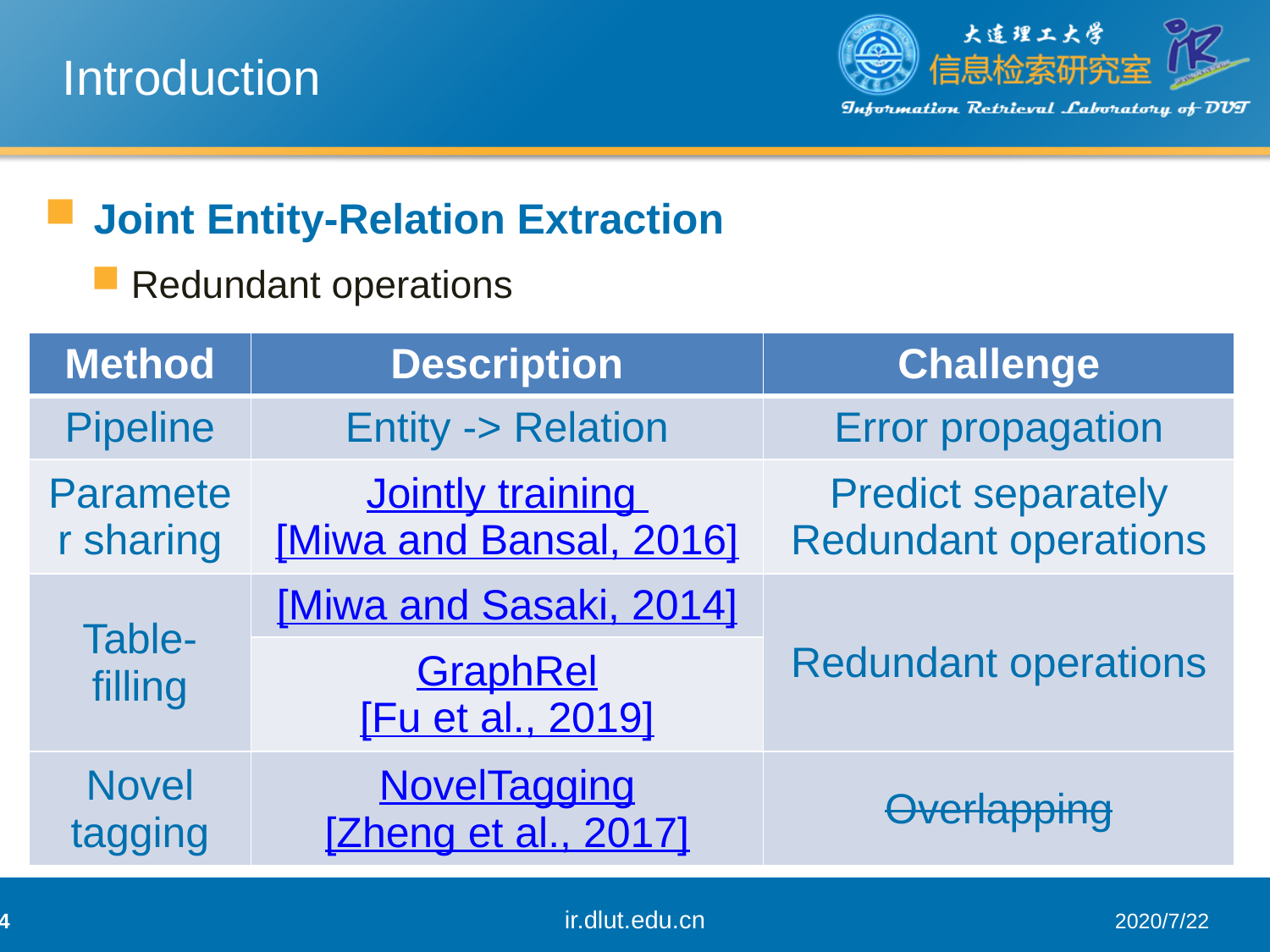

# Introduction
Joint Entity-Relation Extraction
Redundant operations

| Method | Description | Challenge |
| --- | --- | --- |
| Pipeline | Entity -> Relation | Error propagation |
| Parameter sharing | Jointly training [Miwa and Bansal, 2016] | Predict separately Redundant operations |
| Table-filling | [Miwa and Sasaki, 2014] | Redundant operations |
|  | GraphRel [Fu et al., 2019] |  |
| Novel tagging | NovelTagging [Zheng et al., 2017] | Overlapping |